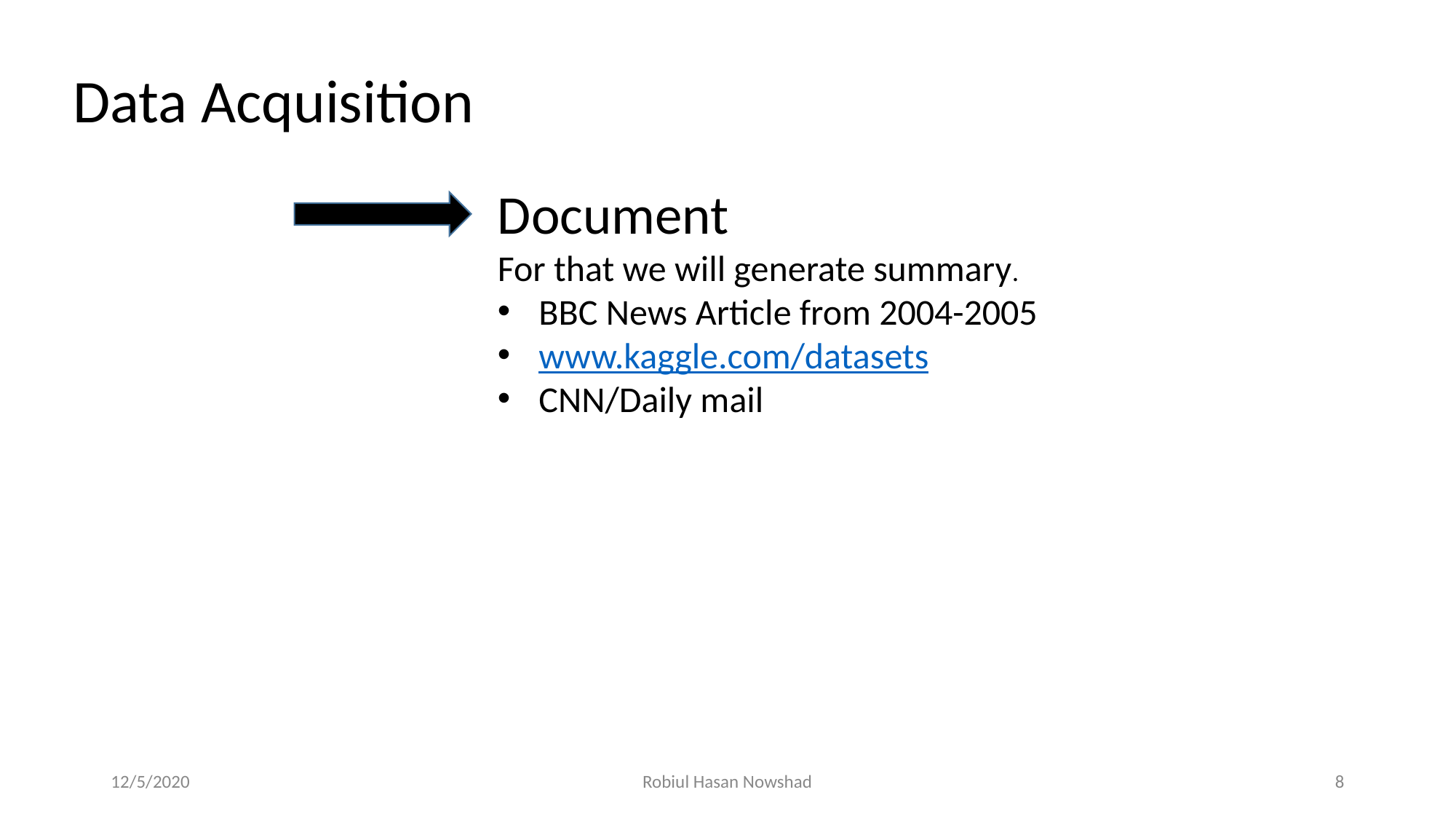

Data Acquisition

Document
For that we will generate summary.
BBC News Article from 2004-2005
www.kaggle.com/datasets
CNN/Daily mail

12/5/2020
Robiul Hasan Nowshad
8